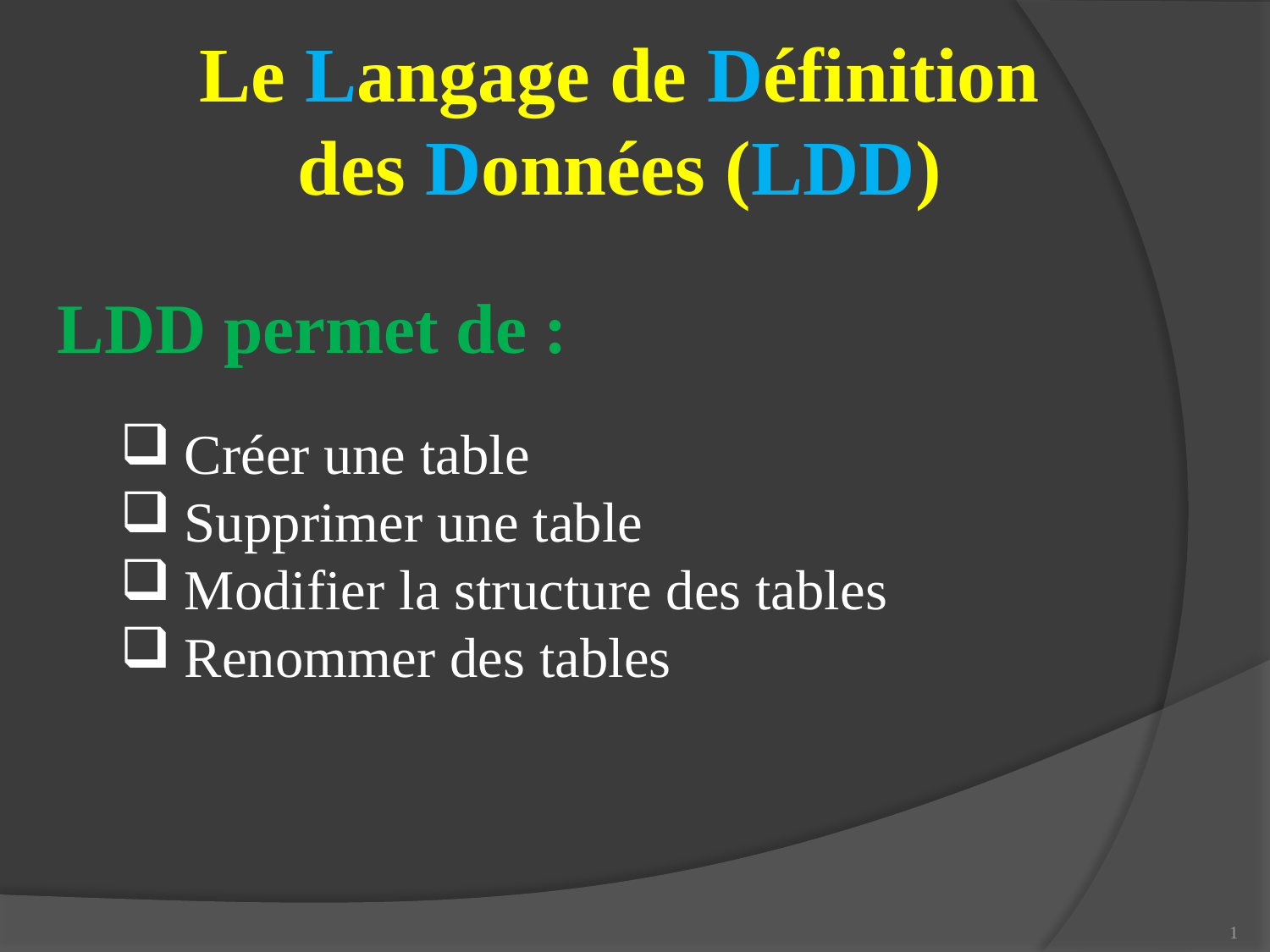

# Le Langage de Définition des Données (LDD)
LDD permet de :

Créer une table
Supprimer une table
Modifier la structure des tables
Renommer des tables

1